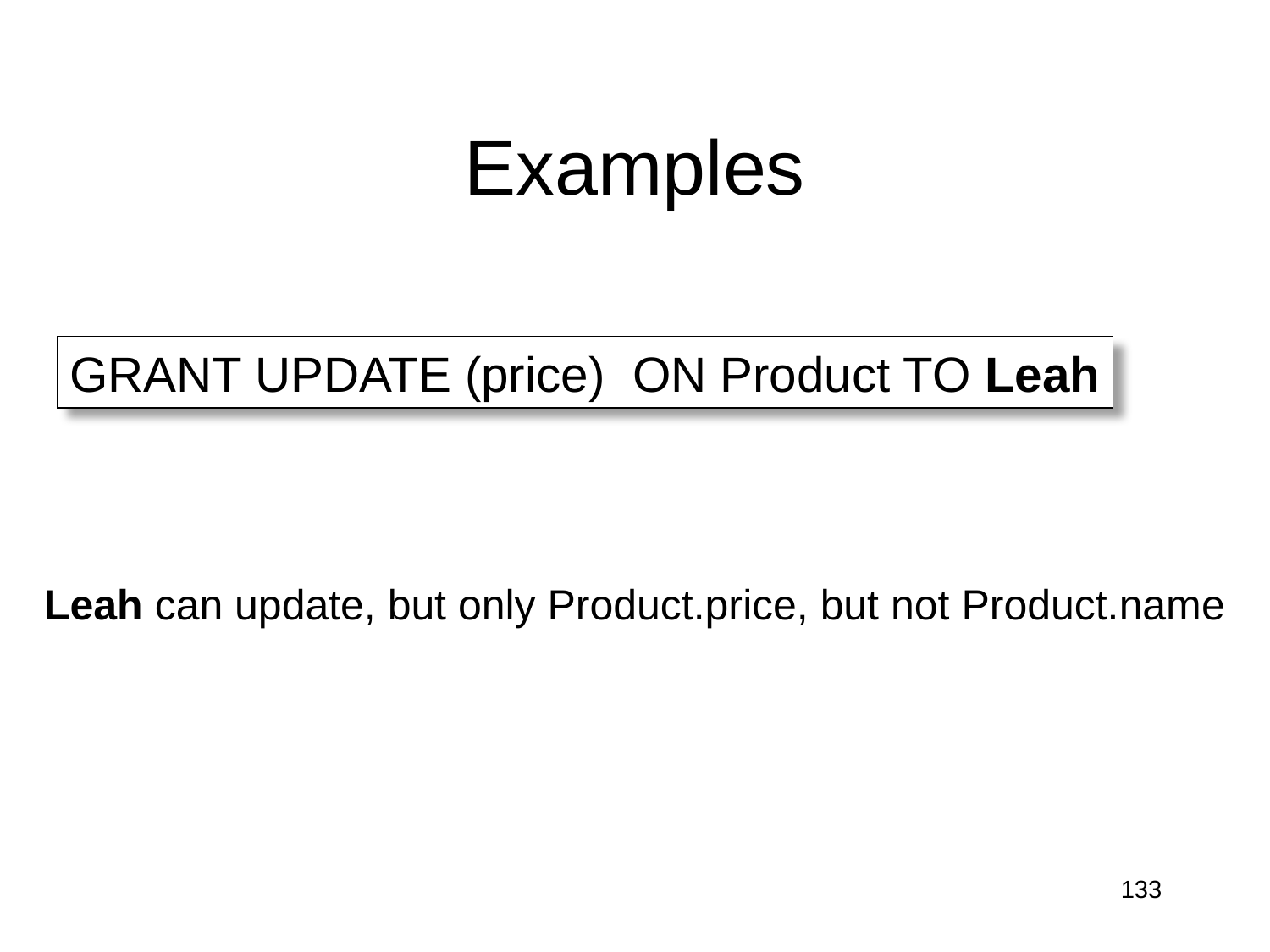

# Examples
GRANT UPDATE (price)  ON Product TO Leah
Leah can update, but only Product.price, but not Product.name
133